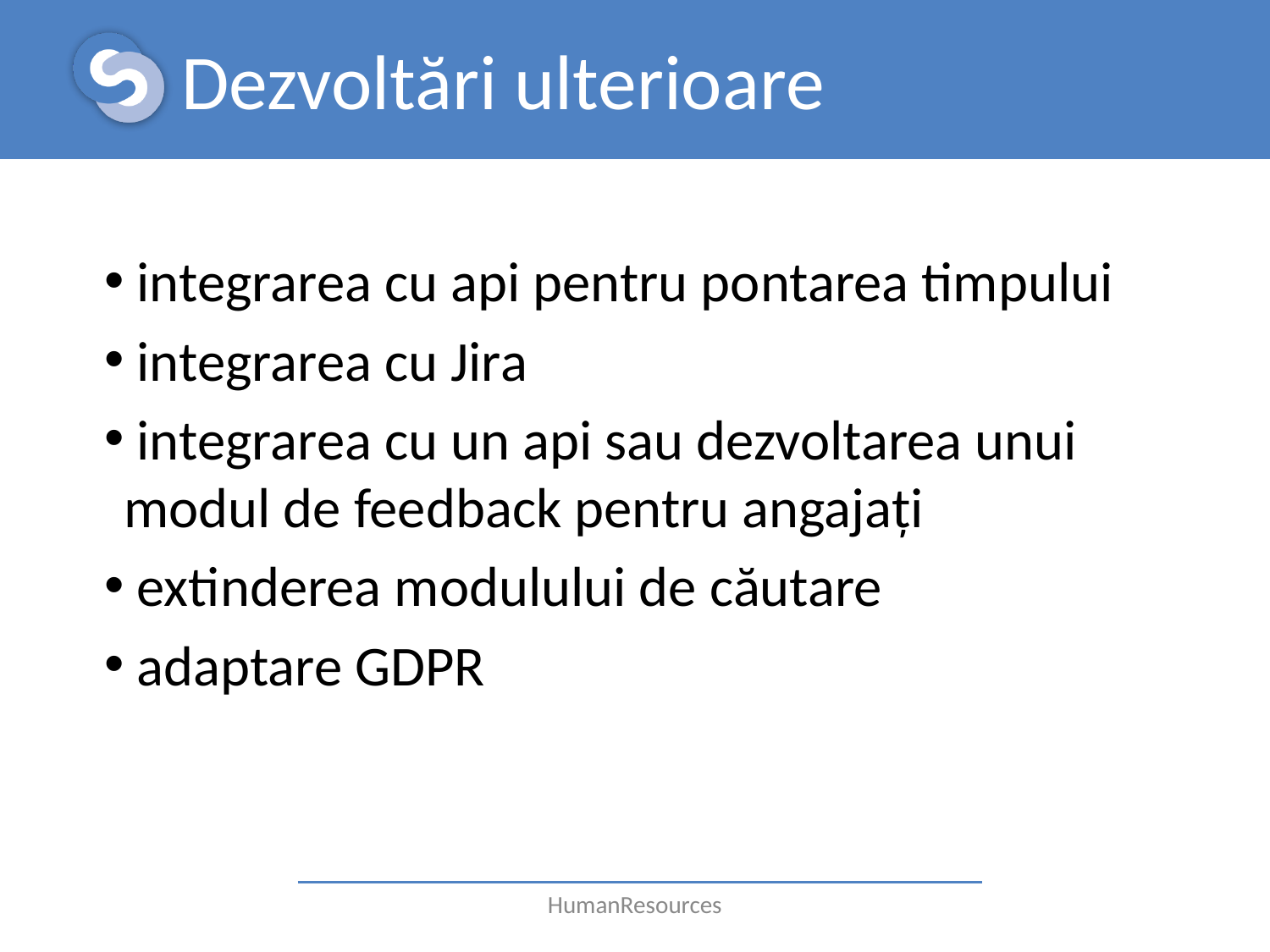

# Dezvoltări ulterioare
 integrarea cu api pentru pontarea timpului
 integrarea cu Jira
 integrarea cu un api sau dezvoltarea unui   modul de feedback pentru angajați
 extinderea modulului de căutare
 adaptare GDPR

HumanResources